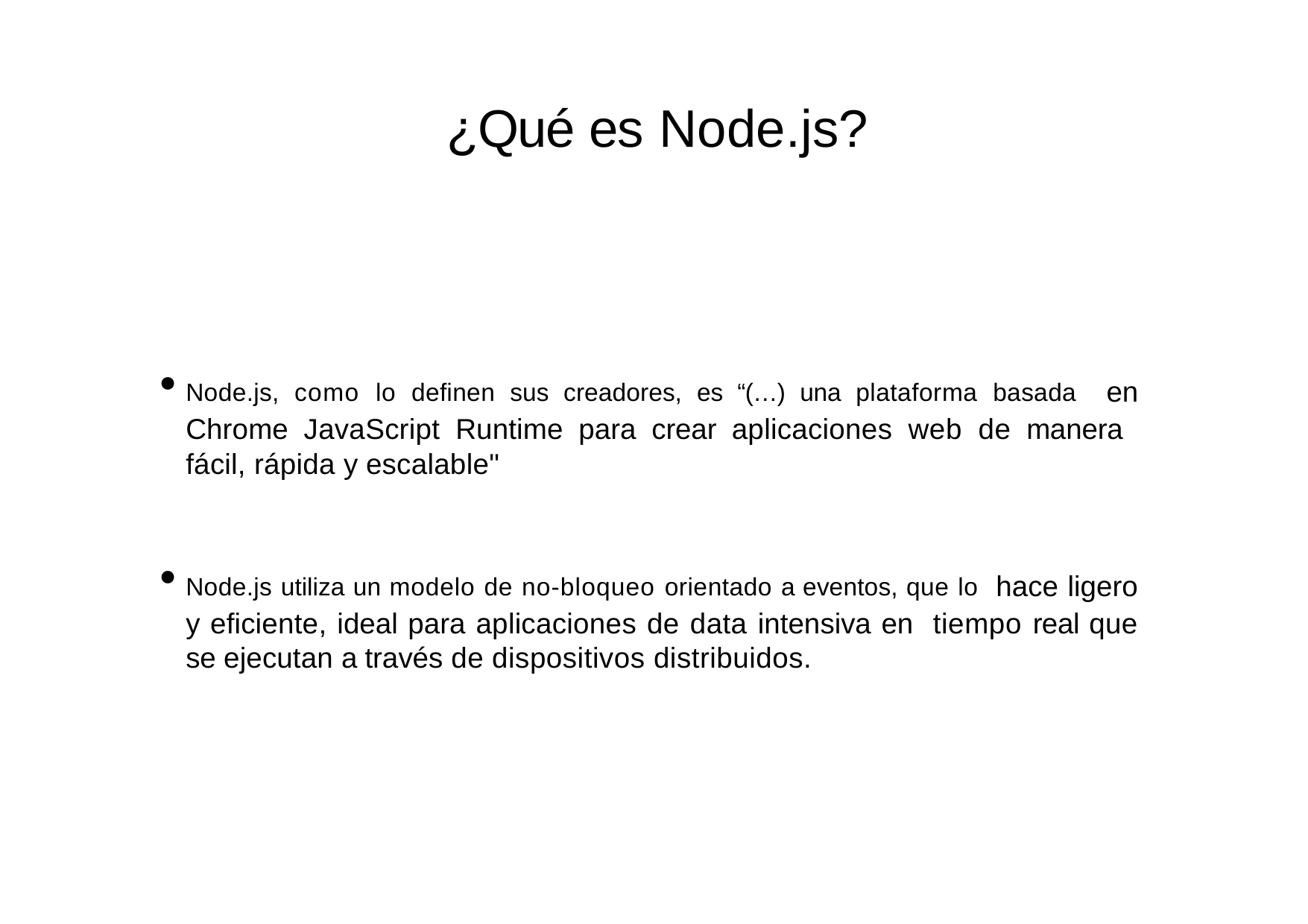

# ¿Qué es Node.js?
Node.js, como lo deﬁnen sus creadores, es “(…) una plataforma basada  en Chrome JavaScript Runtime para crear aplicaciones web de manera  fácil, rápida y escalable"

Node.js utiliza un modelo de no-bloqueo orientado a eventos, que lo  hace ligero y eﬁciente, ideal para aplicaciones de data intensiva en  tiempo real que se ejecutan a través de dispositivos distribuidos.